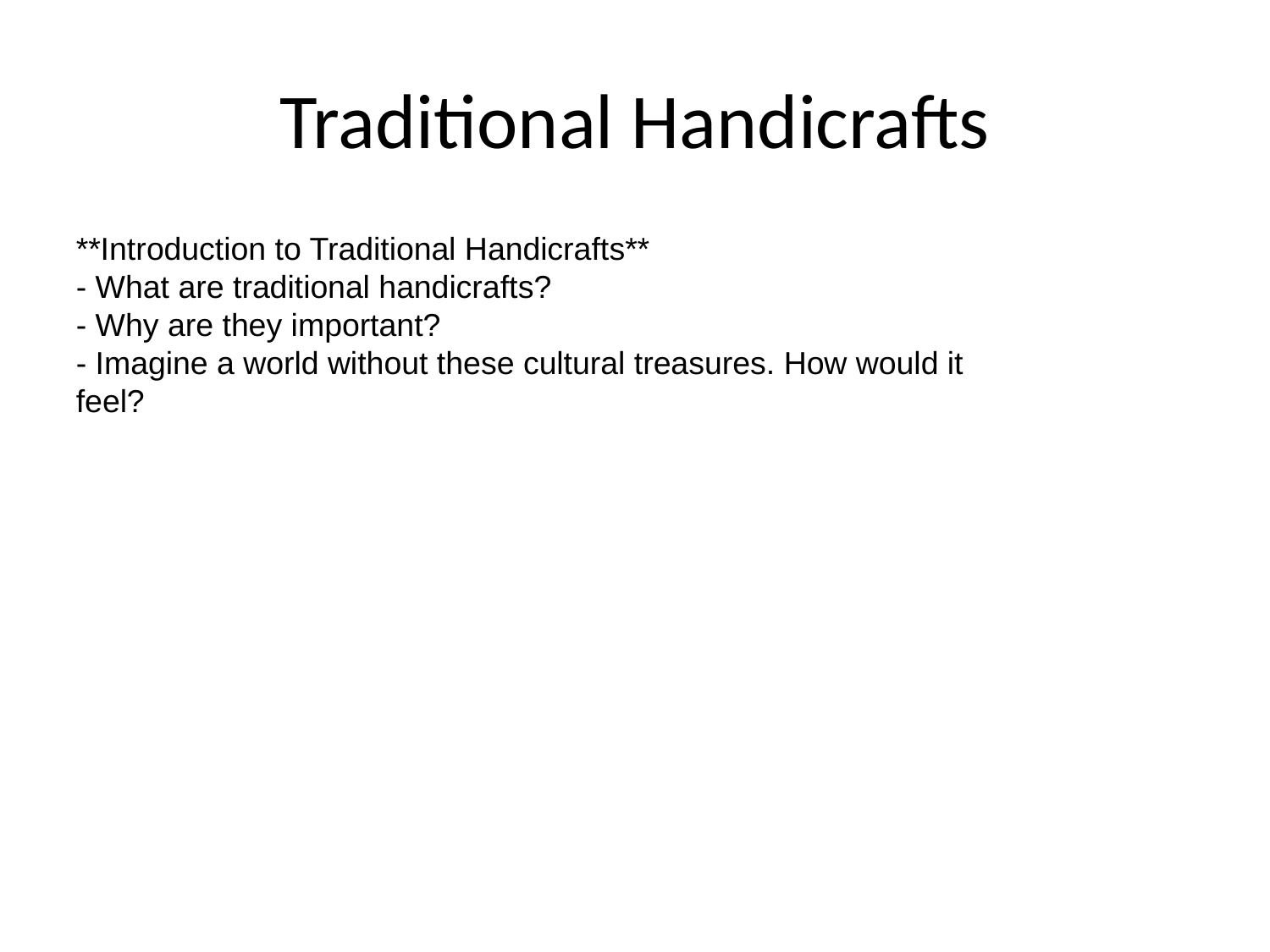

# Traditional Handicrafts
**Introduction to Traditional Handicrafts**
- What are traditional handicrafts?
- Why are they important?
- Imagine a world without these cultural treasures. How would it feel?